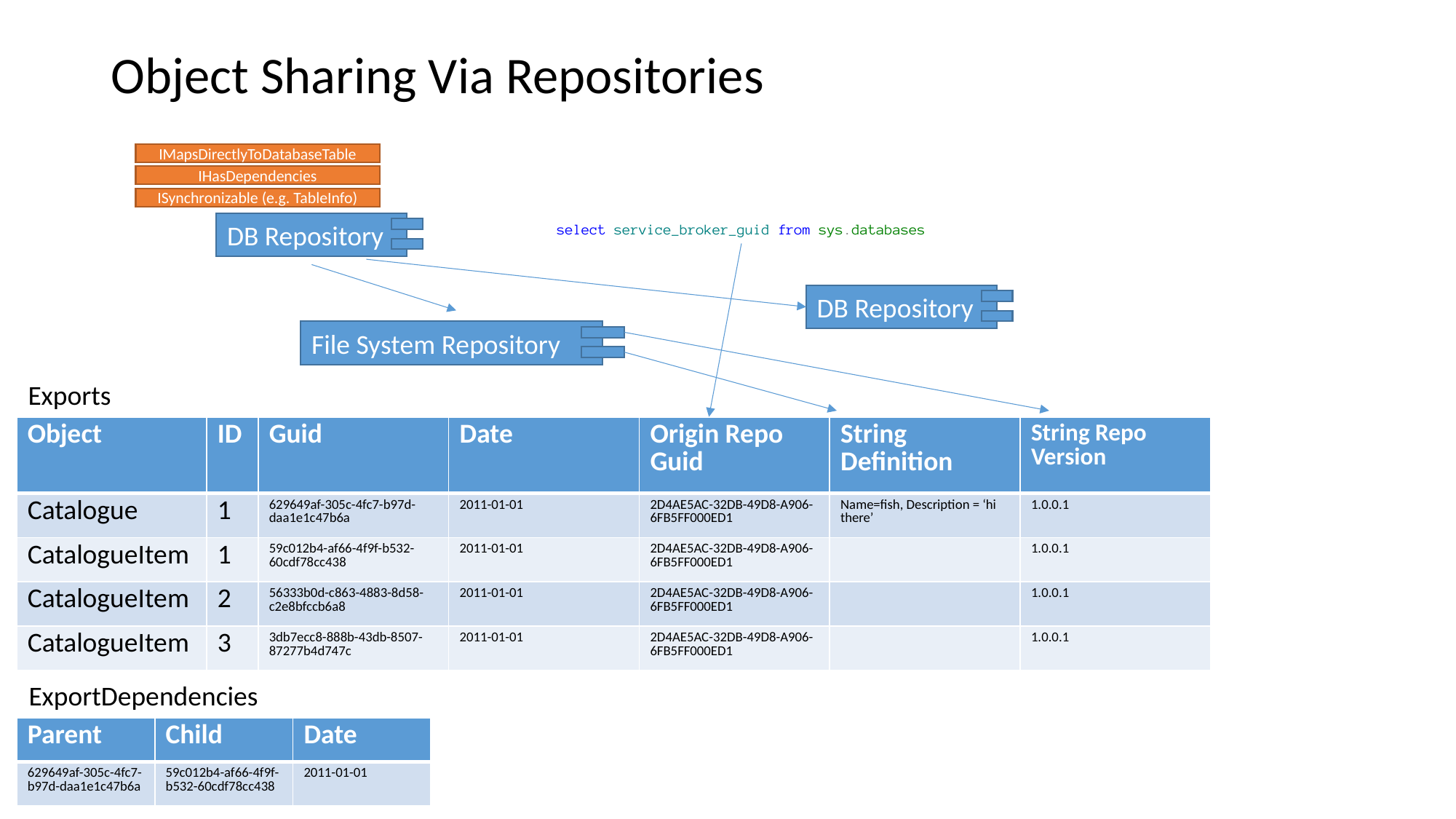

# Object Sharing Via Repositories
IMapsDirectlyToDatabaseTable
IHasDependencies
ISynchronizable (e.g. TableInfo)
DB Repository

select service_broker_guid from sys.databases
DB Repository

File System Repository

Exports
| Object | ID | Guid | Date | Origin Repo Guid | String Definition | String Repo Version |
| --- | --- | --- | --- | --- | --- | --- |
| Catalogue | 1 | 629649af-305c-4fc7-b97d-daa1e1c47b6a | 2011-01-01 | 2D4AE5AC-32DB-49D8-A906-6FB5FF000ED1 | Name=fish, Description = ‘hi there’ | 1.0.0.1 |
| CatalogueItem | 1 | 59c012b4-af66-4f9f-b532-60cdf78cc438 | 2011-01-01 | 2D4AE5AC-32DB-49D8-A906-6FB5FF000ED1 |  | 1.0.0.1 |
| CatalogueItem | 2 | 56333b0d-c863-4883-8d58-c2e8bfccb6a8 | 2011-01-01 | 2D4AE5AC-32DB-49D8-A906-6FB5FF000ED1 |  | 1.0.0.1 |
| CatalogueItem | 3 | 3db7ecc8-888b-43db-8507-87277b4d747c | 2011-01-01 | 2D4AE5AC-32DB-49D8-A906-6FB5FF000ED1 |  | 1.0.0.1 |
ExportDependencies
| Parent | Child | Date |
| --- | --- | --- |
| 629649af-305c-4fc7-b97d-daa1e1c47b6a | 59c012b4-af66-4f9f-b532-60cdf78cc438 | 2011-01-01 |